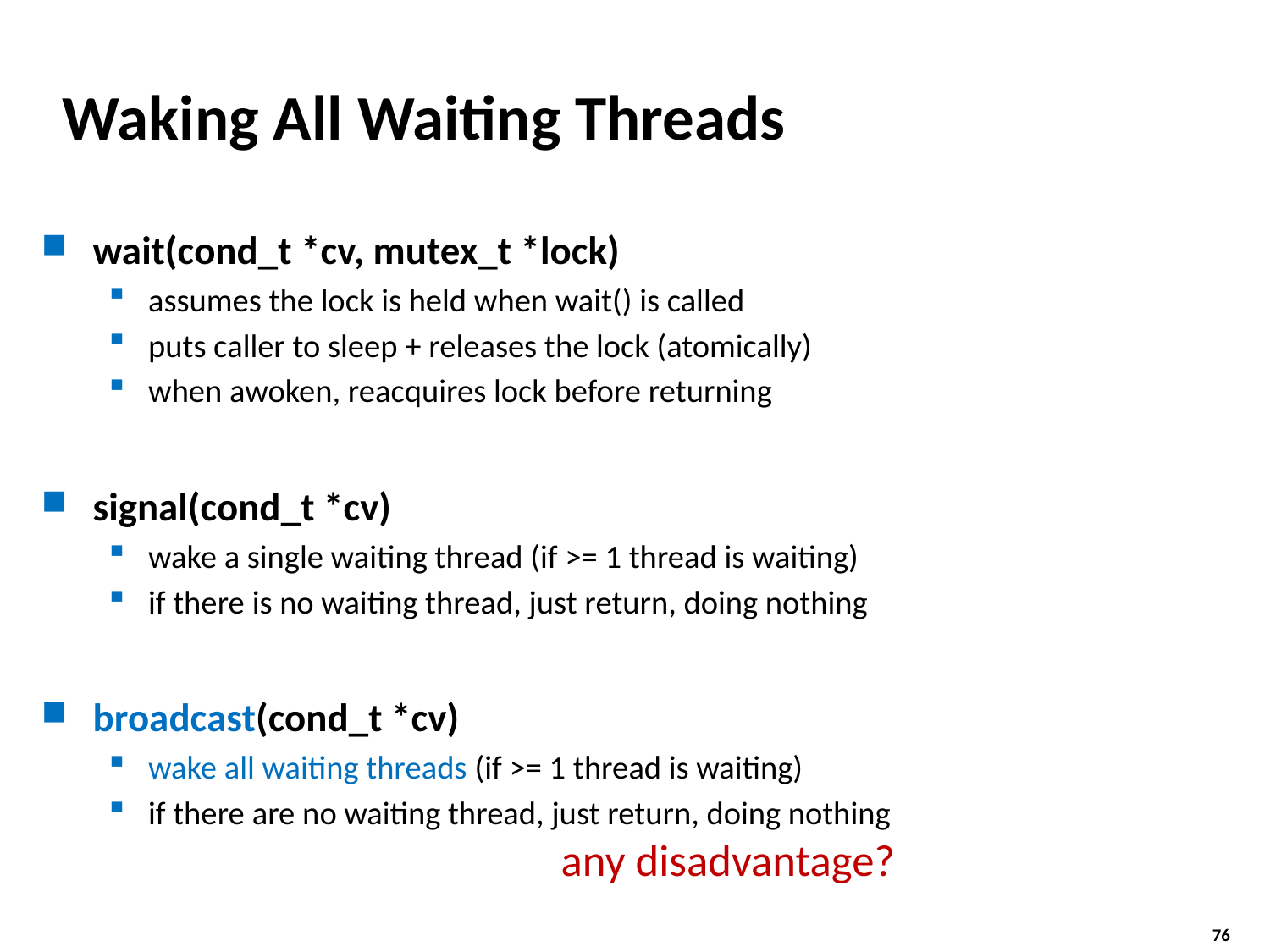

# Waking All Waiting Threads
wait(cond_t *cv, mutex_t *lock)
assumes the lock is held when wait() is called
puts caller to sleep + releases the lock (atomically)
when awoken, reacquires lock before returning

signal(cond_t *cv)
wake a single waiting thread (if >= 1 thread is waiting)
if there is no waiting thread, just return, doing nothing

broadcast(cond_t *cv)
wake all waiting threads (if >= 1 thread is waiting)
if there are no waiting thread, just return, doing nothing
any disadvantage?